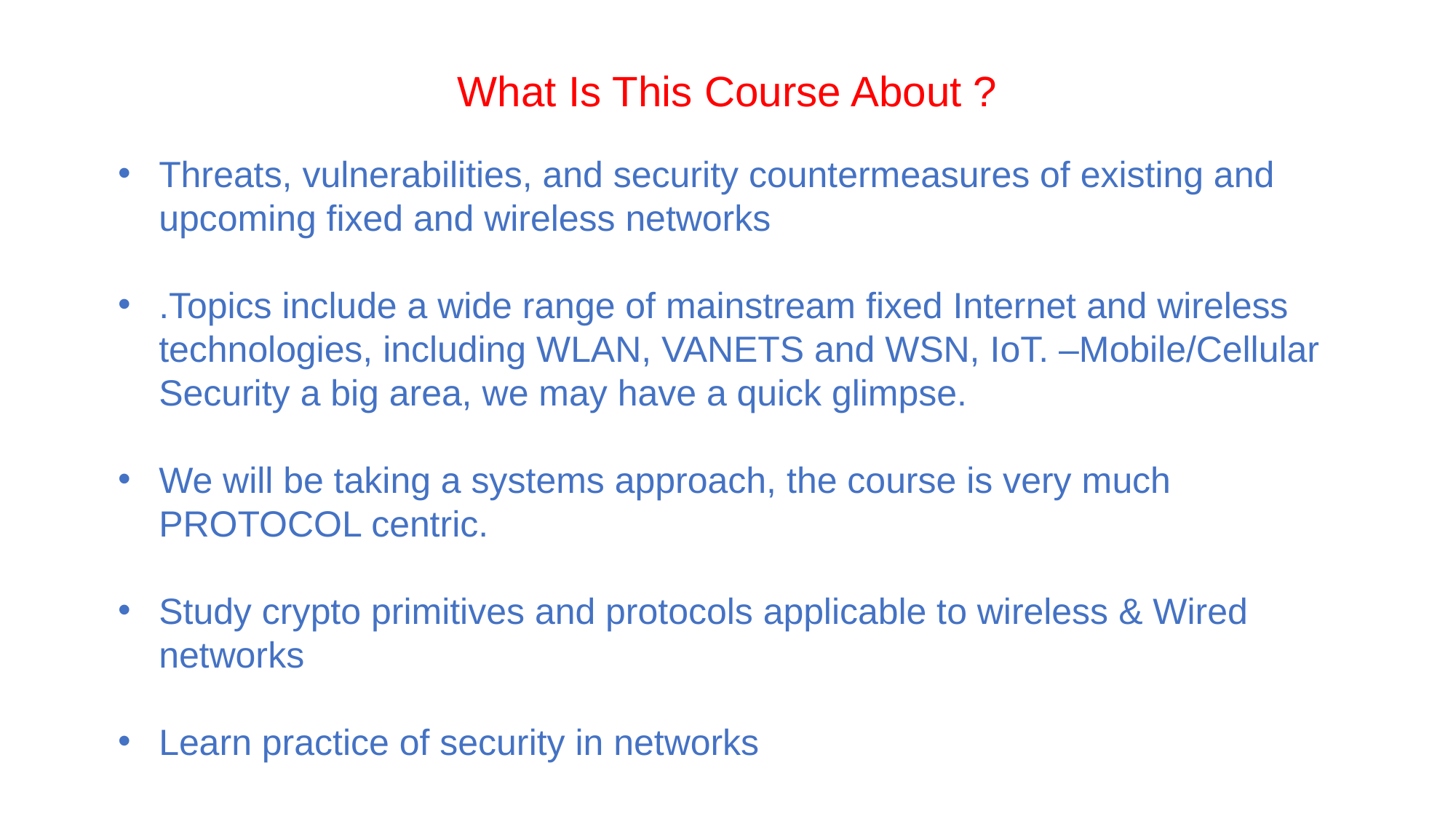

What Is This Course About ?

Threats, vulnerabilities, and security countermeasures of existing and upcoming fixed and wireless networks

.Topics include a wide range of mainstream fixed Internet and wireless technologies, including WLAN, VANETS and WSN, IoT. –Mobile/Cellular Security a big area, we may have a quick glimpse.

We will be taking a systems approach, the course is very much PROTOCOL centric.

Study crypto primitives and protocols applicable to wireless & Wired networks

Learn practice of security in networks